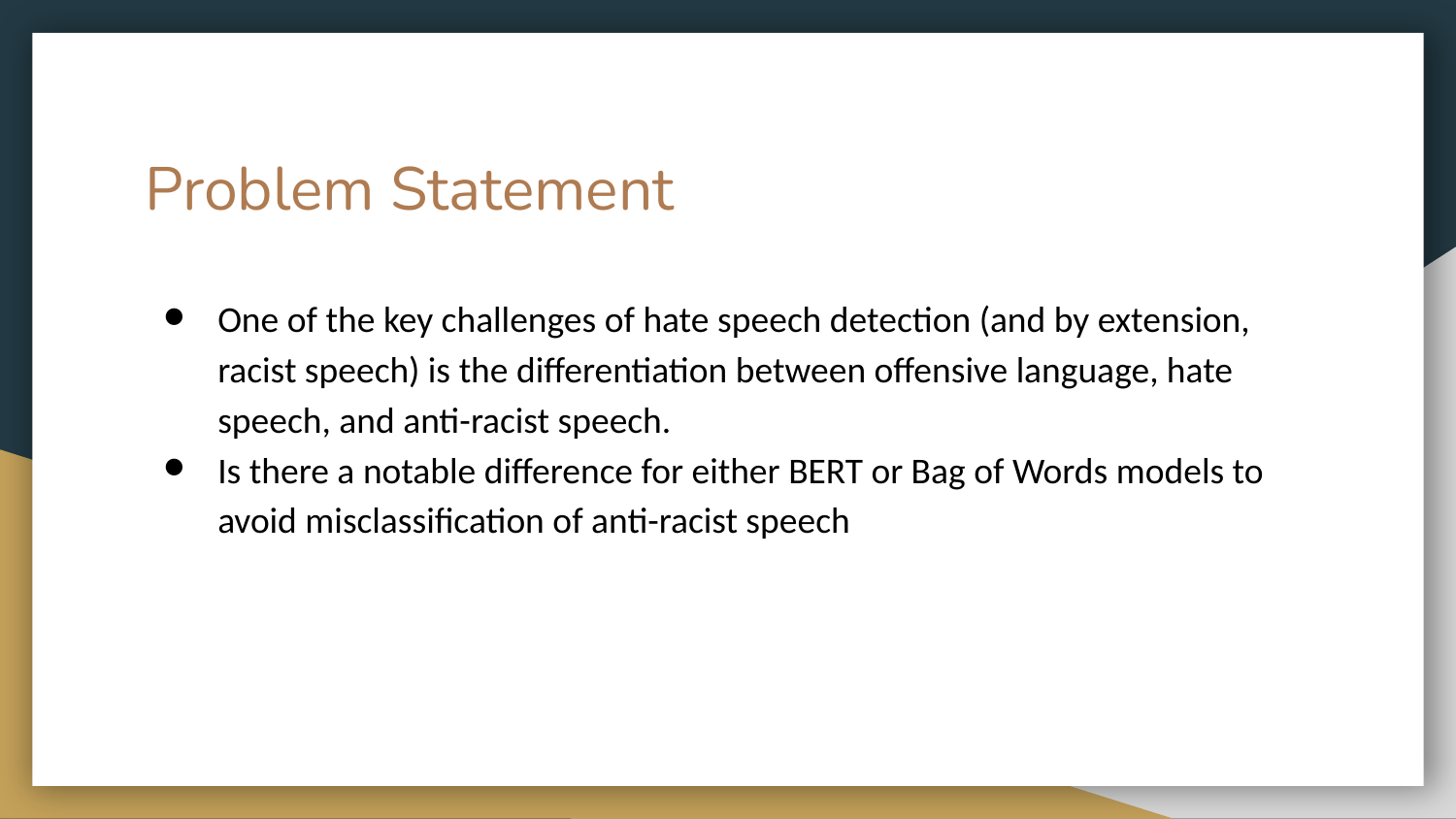

# Problem Statement
One of the key challenges of hate speech detection (and by extension, racist speech) is the differentiation between offensive language, hate speech, and anti-racist speech.
Is there a notable difference for either BERT or Bag of Words models to avoid misclassification of anti-racist speech